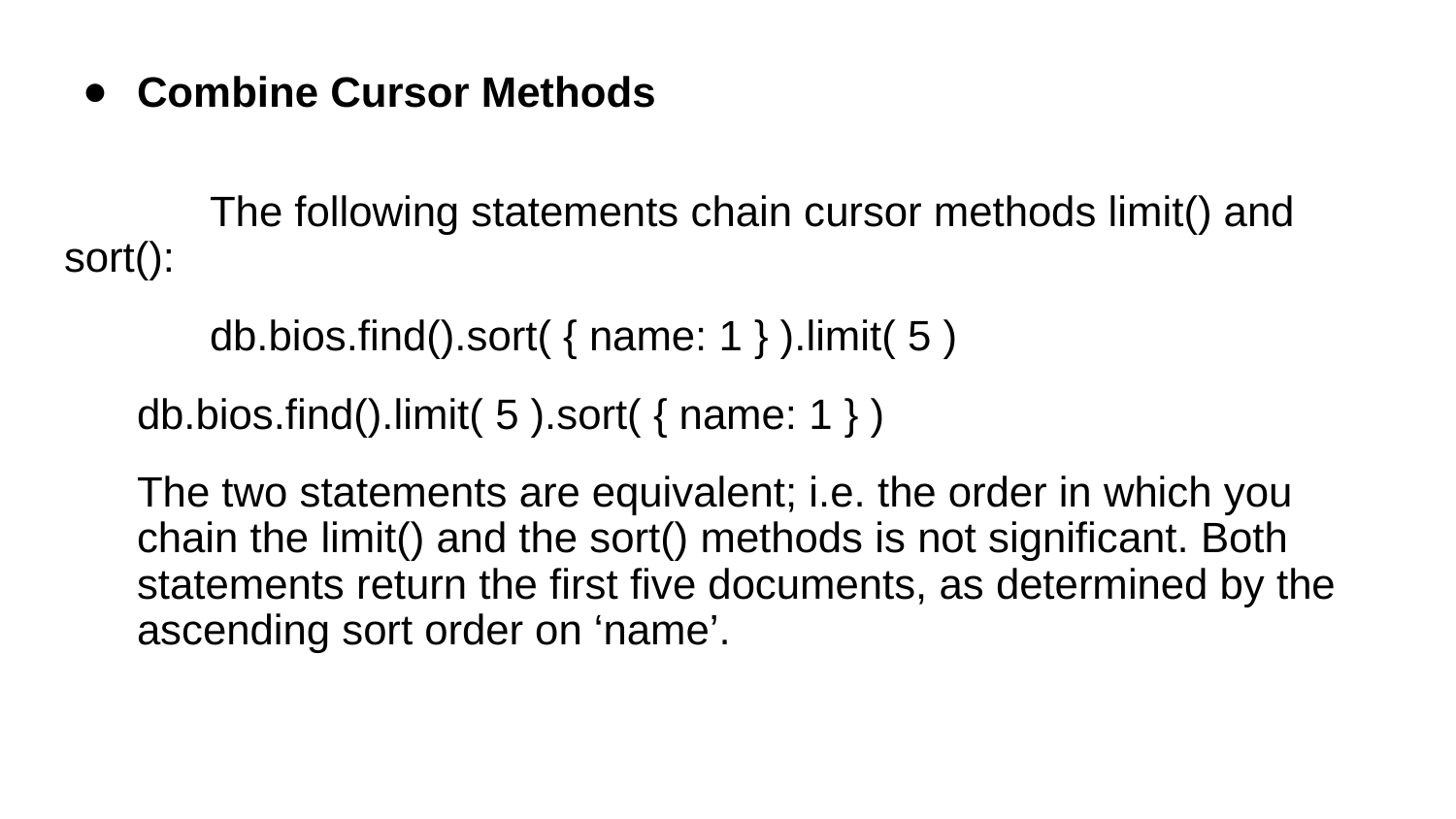

Combine Cursor Methods

	The following statements chain cursor methods limit() and sort():
	db.bios.find().sort( { name: 1 } ).limit( 5 )
db.bios.find().limit( 5 ).sort( { name: 1 } )
The two statements are equivalent; i.e. the order in which you chain the limit() and the sort() methods is not significant. Both statements return the first five documents, as determined by the ascending sort order on ‘name’.